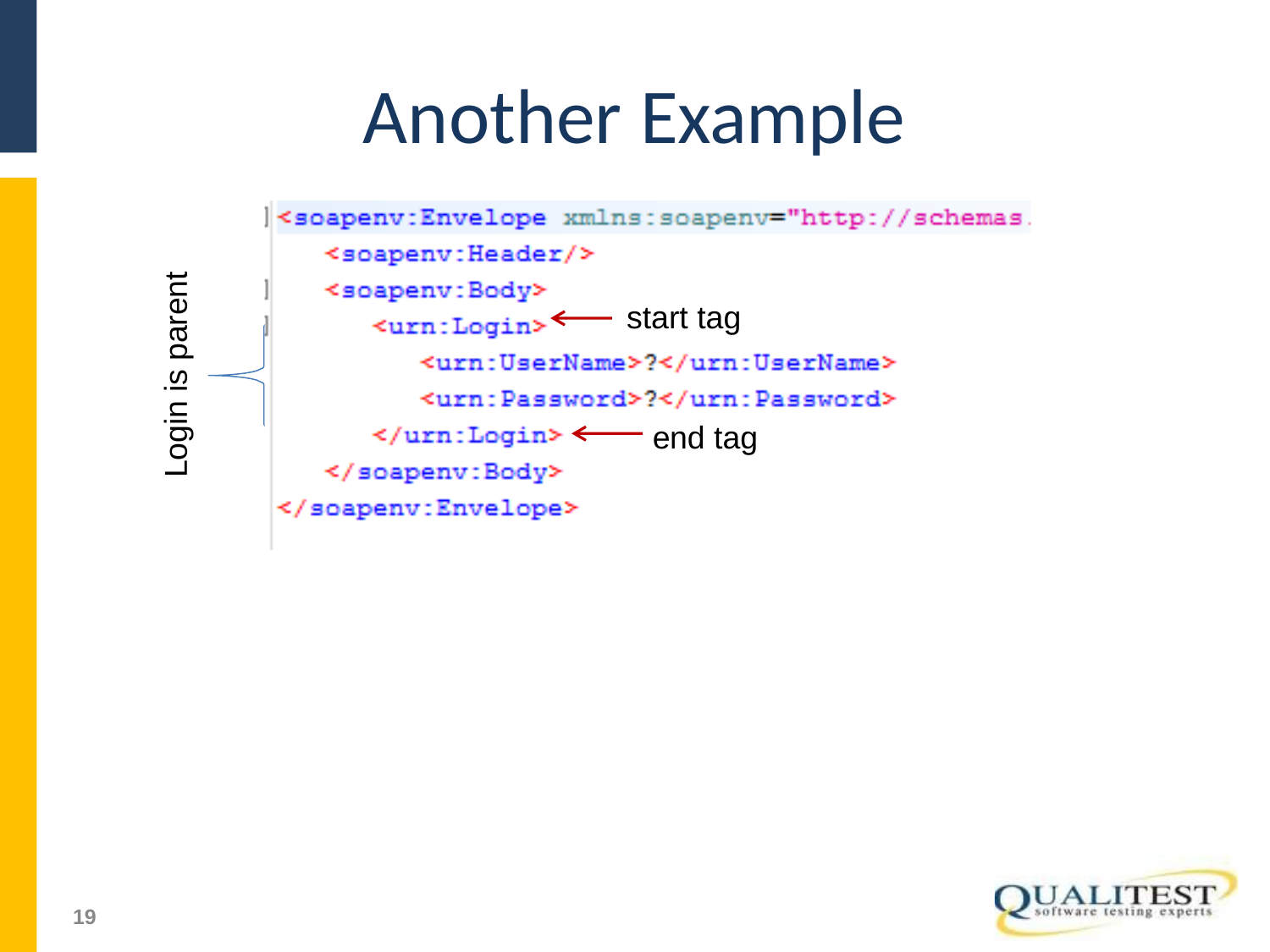

# Another Example

Login is parent
start tag

end tag

19